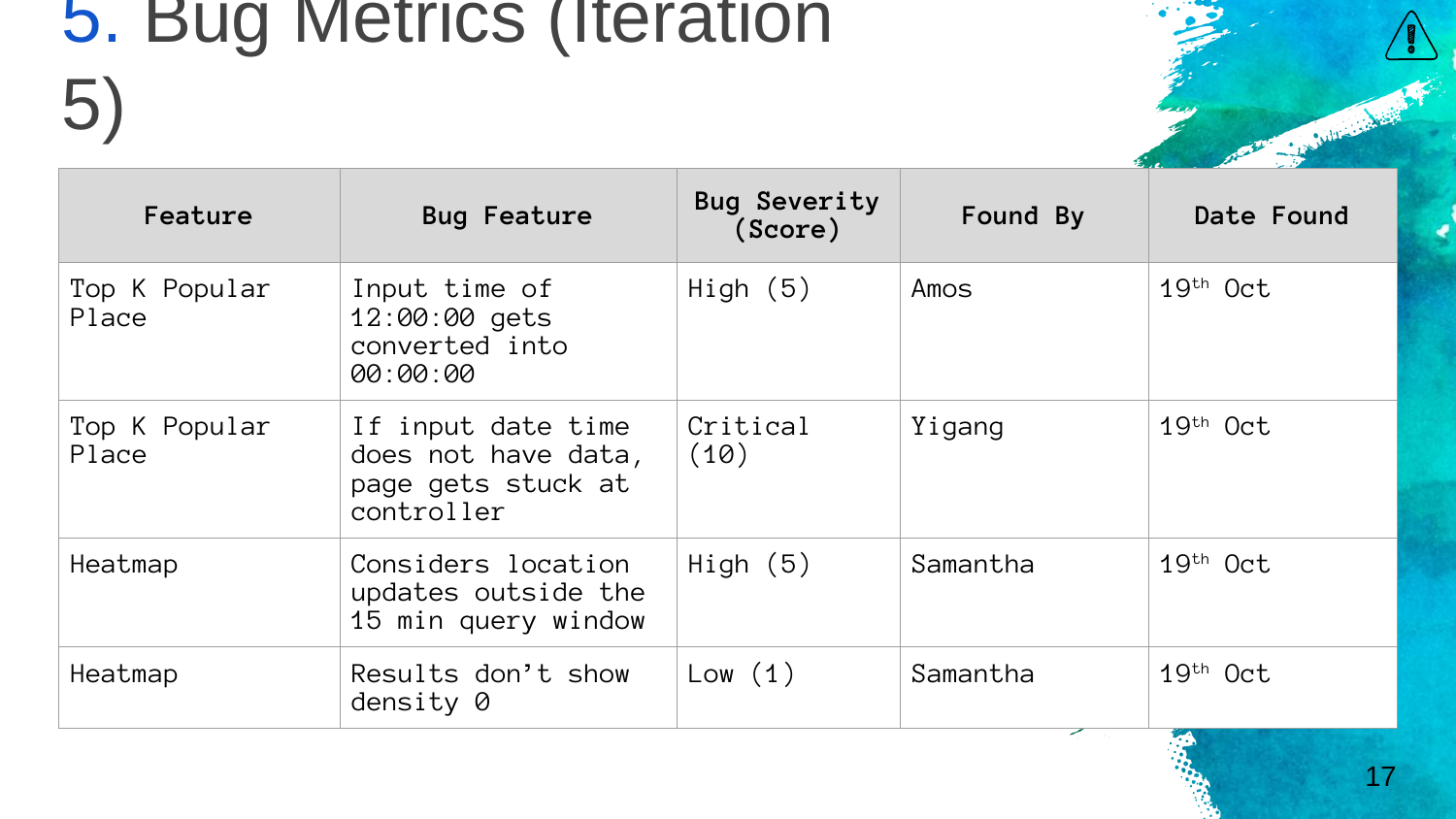

5. Bug Metrics (Iteration 5)
| Feature | Bug Feature | Bug Severity (Score) | Found By | Date Found |
| --- | --- | --- | --- | --- |
| Top K Popular Place | Input time of 12:00:00 gets converted into 00:00:00 | High (5) | Amos | 19th Oct |
| Top K Popular Place | If input date time does not have data, page gets stuck at controller | Critical (10) | Yigang | 19th Oct |
| Heatmap | Considers location updates outside the 15 min query window | High (5) | Samantha | 19th Oct |
| Heatmap | Results don’t show density 0 | Low (1) | Samantha | 19th Oct |
17